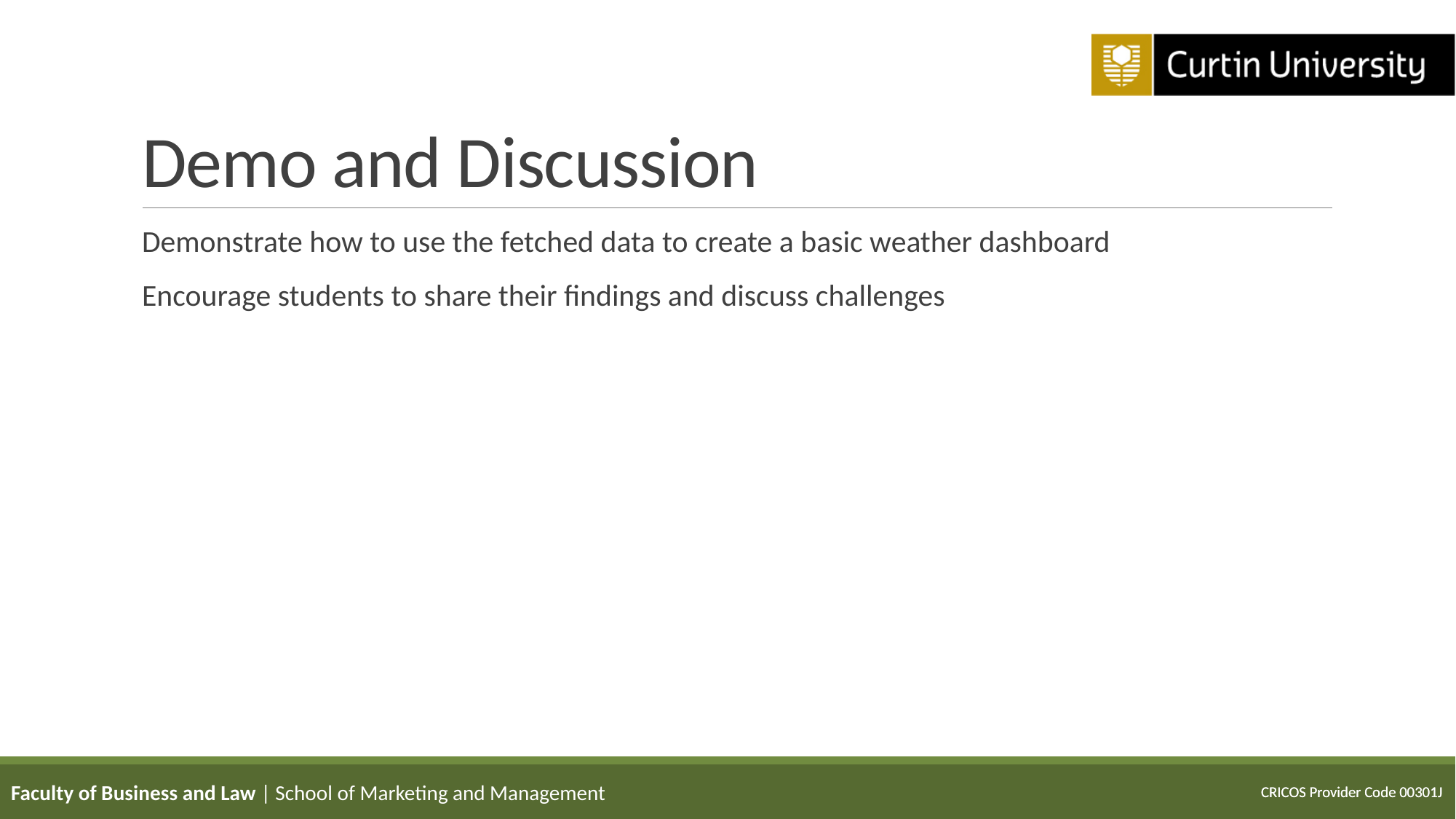

# Demo and Discussion
Demonstrate how to use the fetched data to create a basic weather dashboard
Encourage students to share their findings and discuss challenges
Faculty of Business and Law | School of Marketing and Management